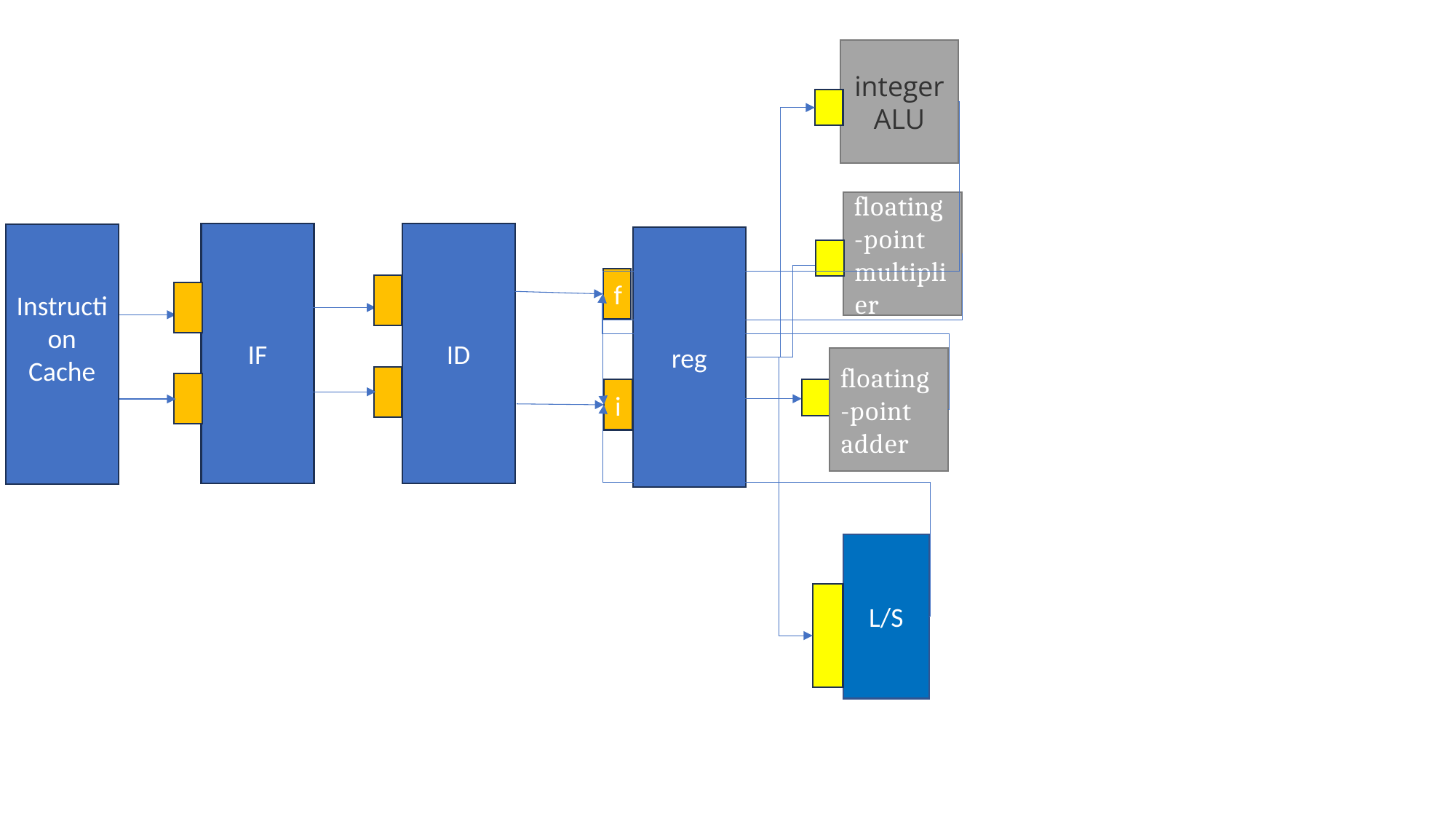

integer ALU

floating-point multiplier
ID
IF
Instruction Cache

reg

f

floating-point adder

i

L/S